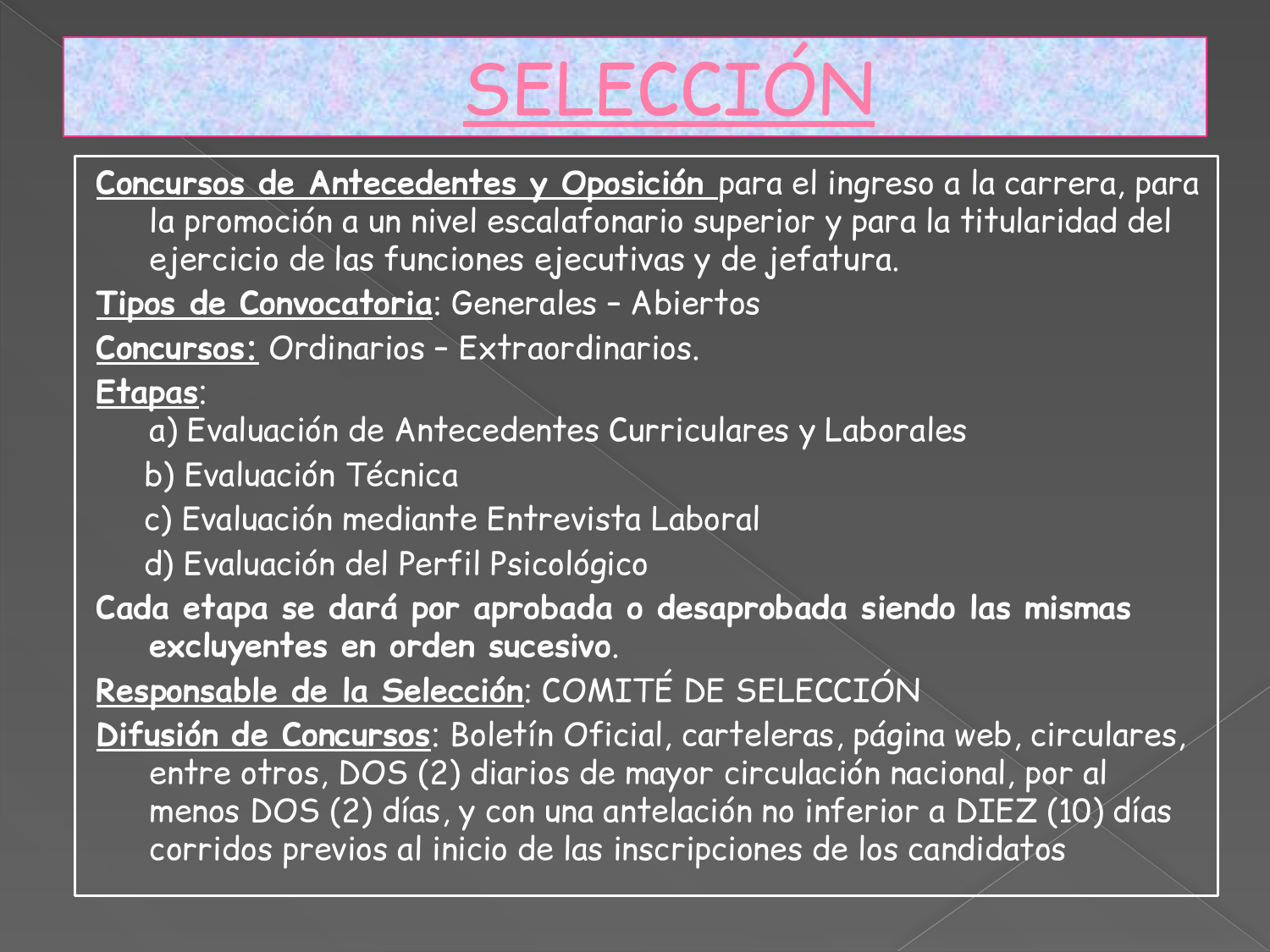

# SELECCIÓN
Concursos de Antecedentes y Oposición para el ingreso a la carrera, para la promoción a un nivel escalafonario superior y para la titularidad del ejercicio de las funciones ejecutivas y de jefatura.
Tipos de Convocatoria: Generales – Abiertos
Concursos: Ordinarios – Extraordinarios.
Etapas:
a) Evaluación de Antecedentes Curriculares y Laborales
     b) Evaluación Técnica
     c) Evaluación mediante Entrevista Laboral
     d) Evaluación del Perfil Psicológico
Cada etapa se dará por aprobada o desaprobada siendo las mismas excluyentes en orden sucesivo.
Responsable de la Selección: COMITÉ DE SELECCIÓN
Difusión de Concursos: Boletín Oficial, carteleras, página web, circulares, entre otros, DOS (2) diarios de mayor circulación nacional, por al menos DOS (2) días, y con una antelación no inferior a DIEZ (10) días corridos previos al inicio de las inscripciones de los candidatos